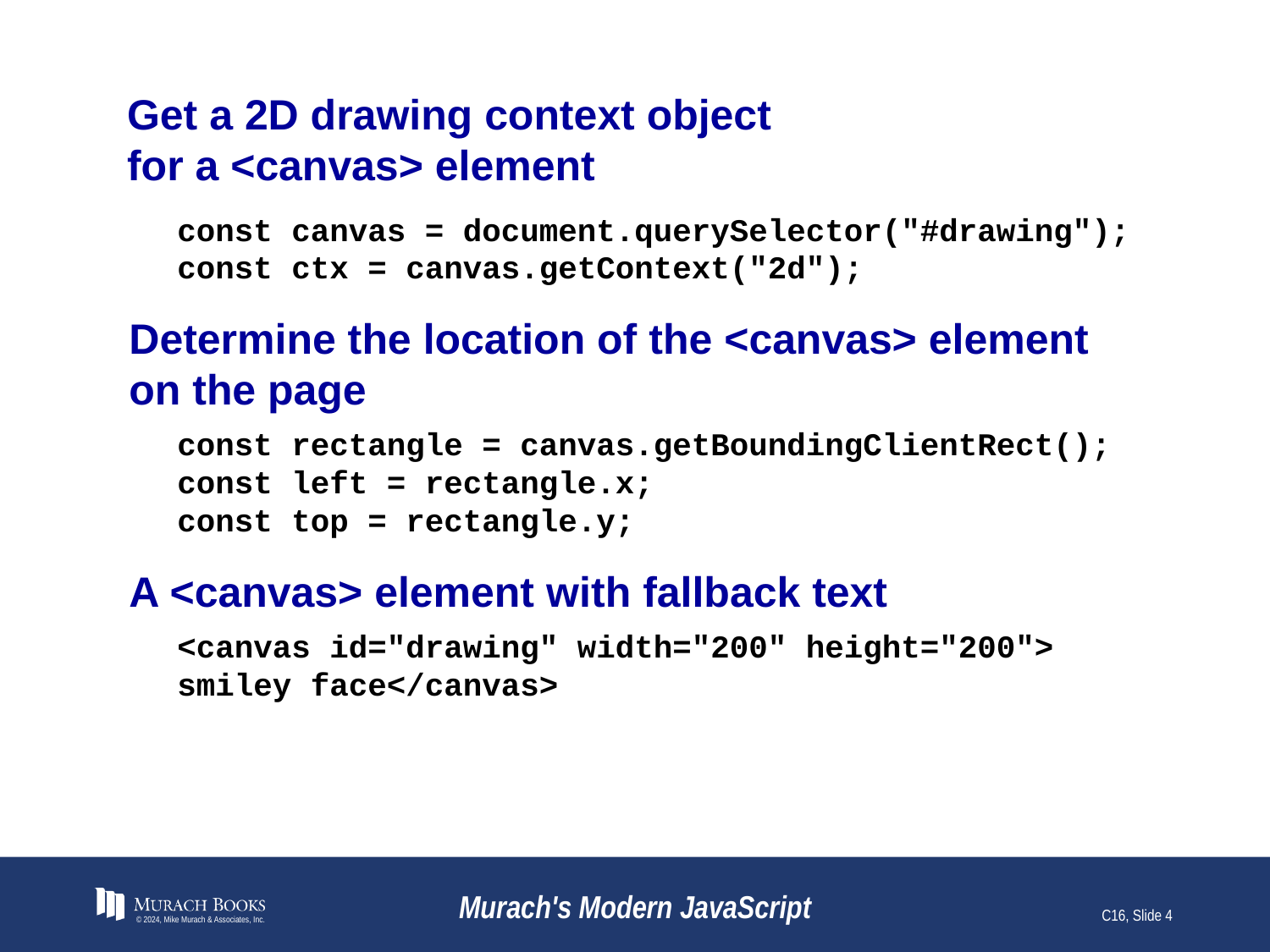

# Get a 2D drawing context object for a <canvas> element
const canvas = document.querySelector("#drawing");
const ctx = canvas.getContext("2d");
Determine the location of the <canvas> element on the page
const rectangle = canvas.getBoundingClientRect();
const left = rectangle.x;
const top = rectangle.y;
A <canvas> element with fallback text
<canvas id="drawing" width="200" height="200">
smiley face</canvas>

© 2024, Mike Murach & Associates, Inc.
Murach's Modern JavaScript

C16, Slide 4